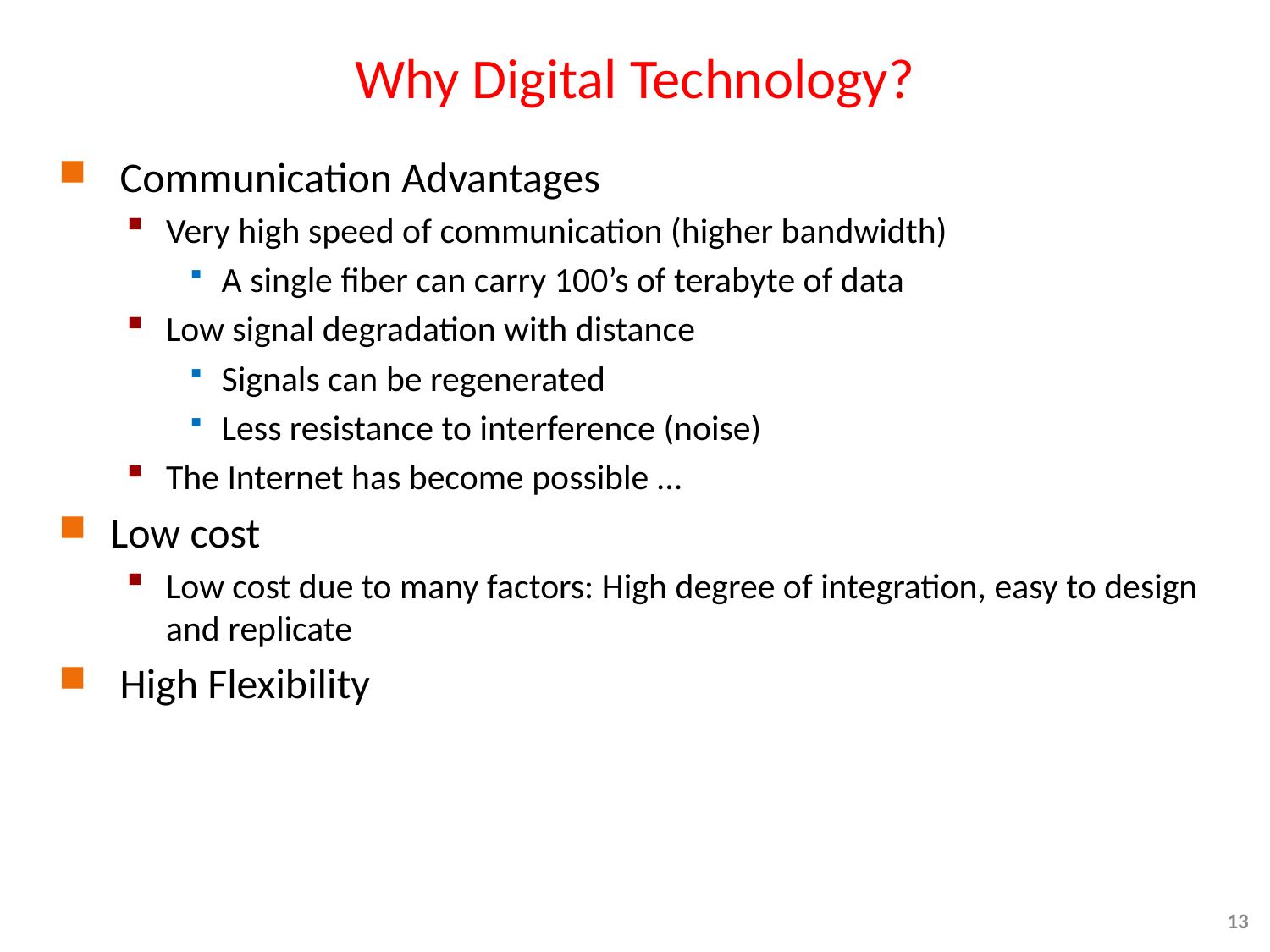

# Why Digital Technology?
 Communication Advantages
Very high speed of communication (higher bandwidth)
A single fiber can carry 100’s of terabyte of data
Low signal degradation with distance
Signals can be regenerated
Less resistance to interference (noise)
The Internet has become possible …
Low cost
Low cost due to many factors: High degree of integration, easy to design and replicate
 High Flexibility